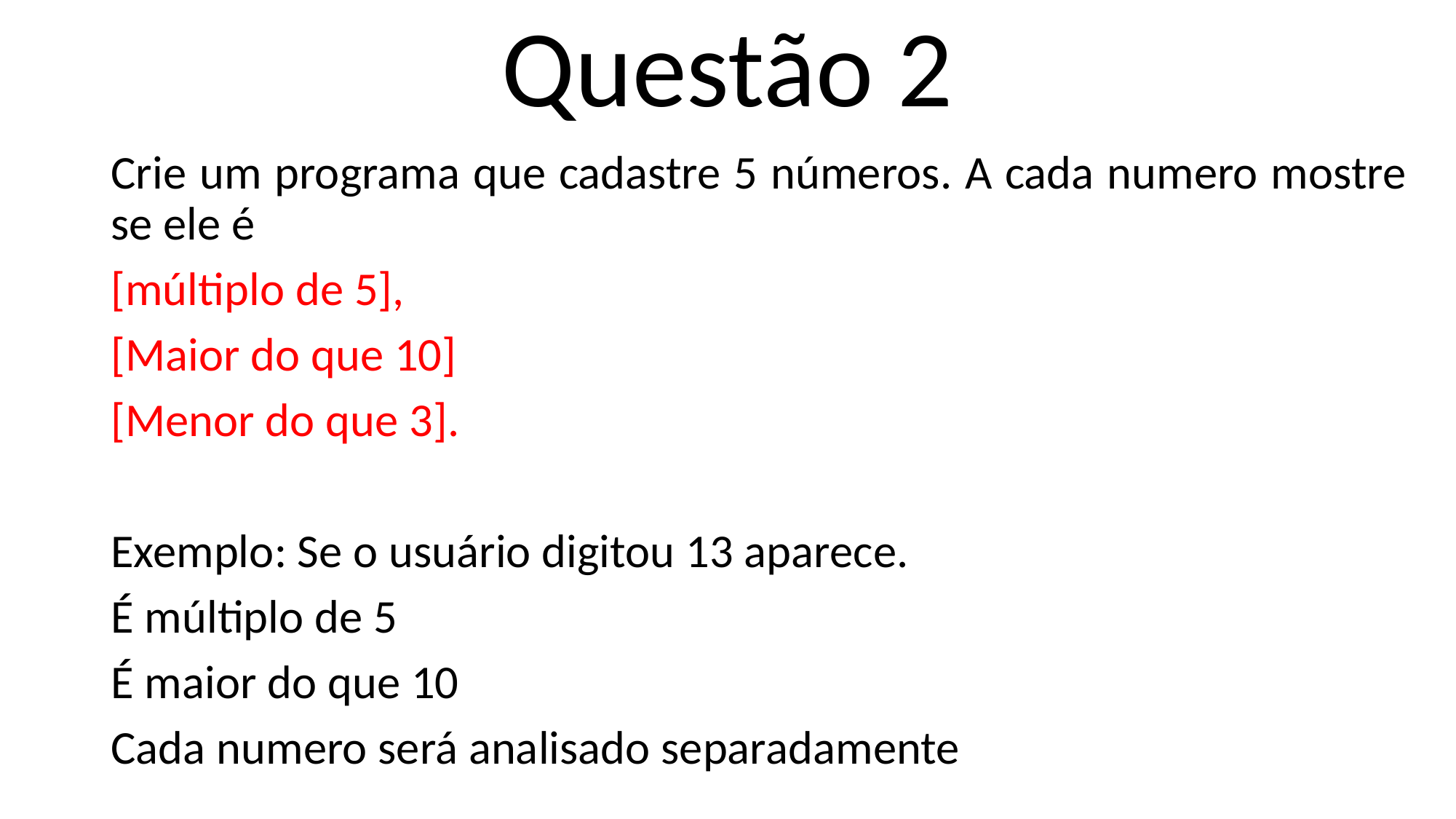

# Questão 2
Crie um programa que cadastre 5 números. A cada numero mostre se ele é
[múltiplo de 5],
[Maior do que 10]
[Menor do que 3].

Exemplo: Se o usuário digitou 13 aparece.
É múltiplo de 5
É maior do que 10
Cada numero será analisado separadamente